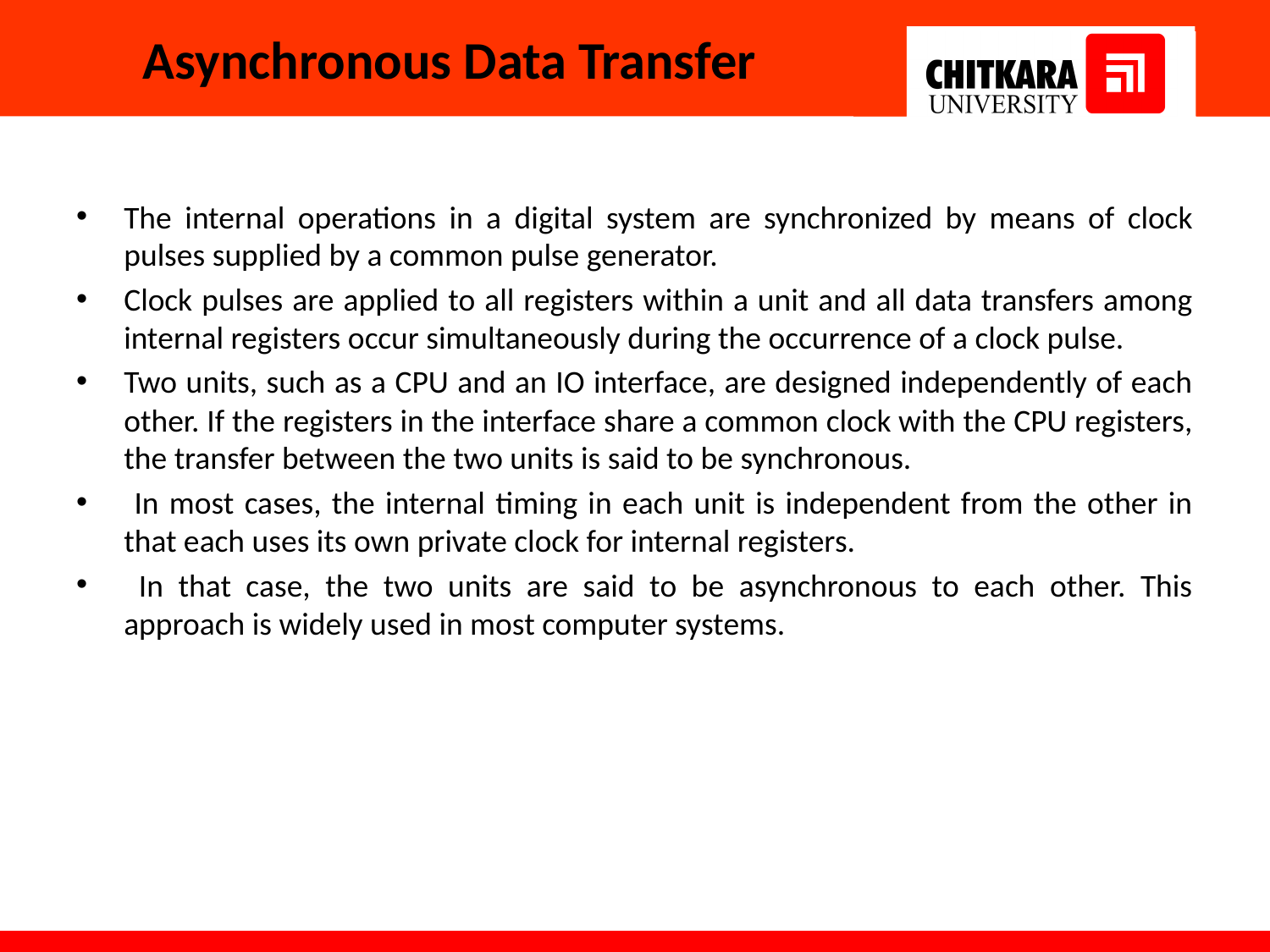

# Asynchronous Data Transfer
The internal operations in a digital system are synchronized by means of clock pulses supplied by a common pulse generator.
Clock pulses are applied to all registers within a unit and all data transfers among internal registers occur simultaneously during the occurrence of a clock pulse.
Two units, such as a CPU and an IO interface, are designed independently of each other. If the registers in the interface share a common clock with the CPU registers, the transfer between the two units is said to be synchronous.
 In most cases, the internal timing in each unit is independent from the other in that each uses its own private clock for internal registers.
 In that case, the two units are said to be asynchronous to each other. This approach is widely used in most computer systems.